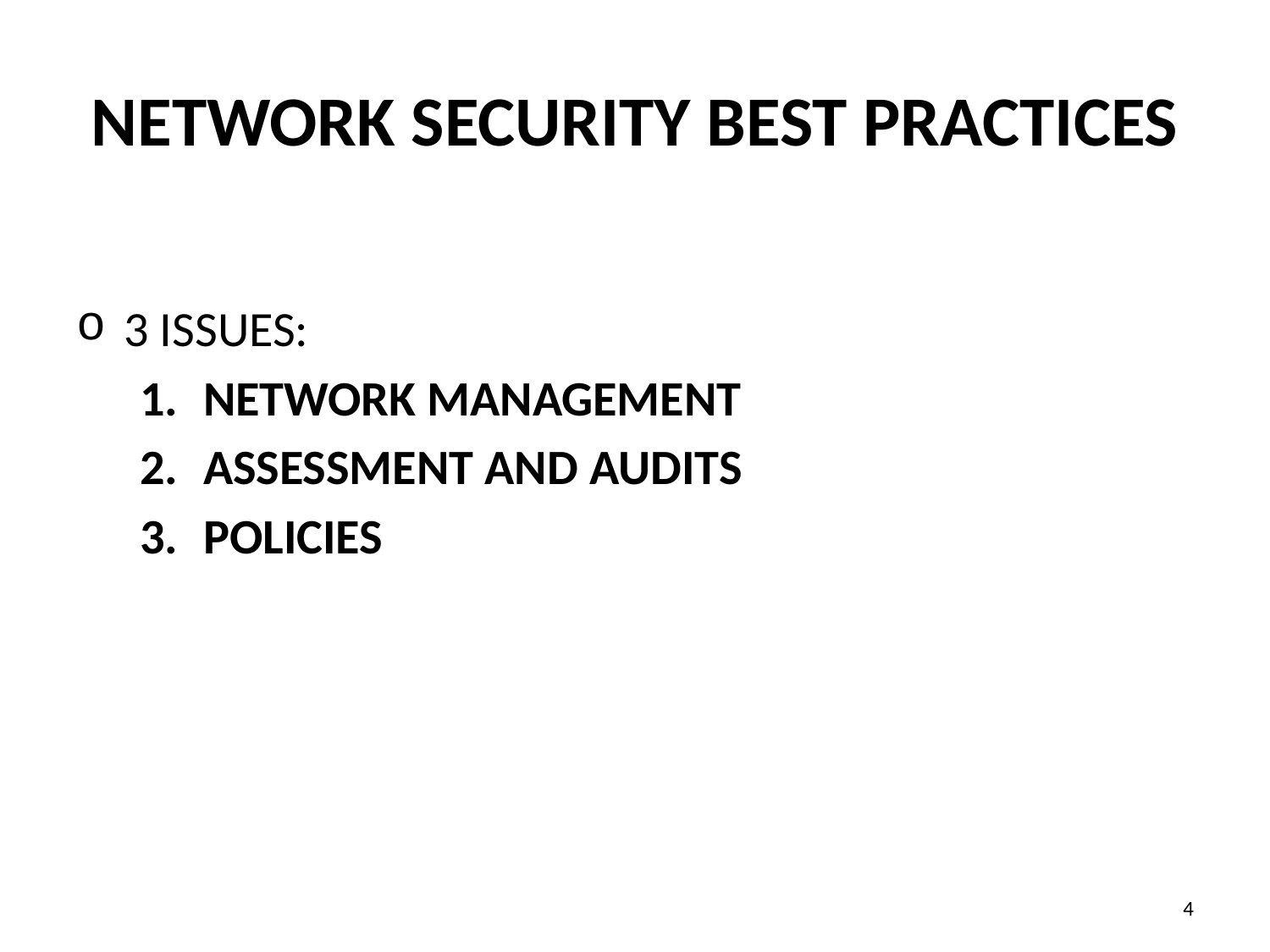

# Network security best practices

3 issues:
Network Management
Assessment and Audits
Policies
4